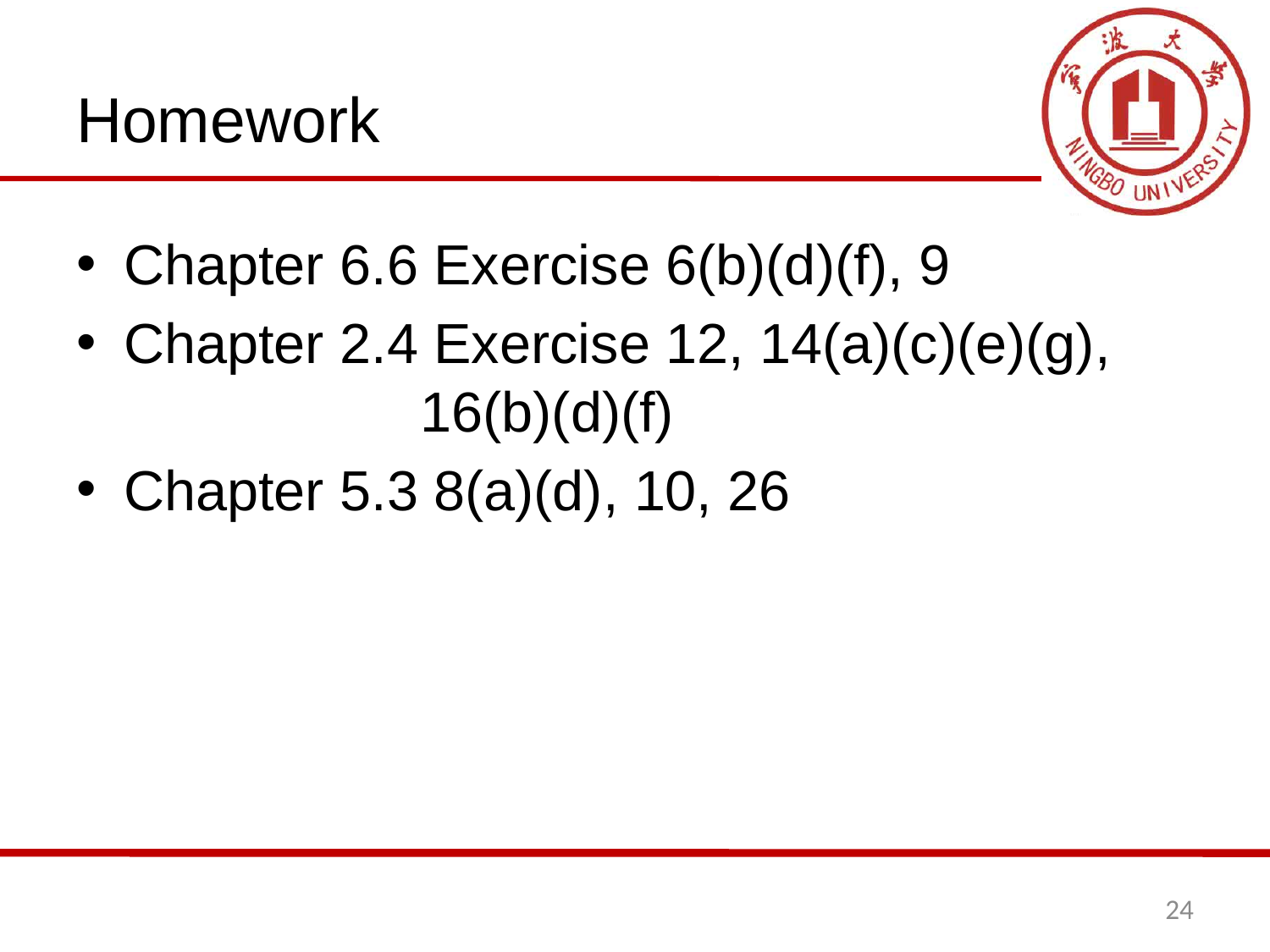

# Homework
Chapter 6.6 Exercise 6(b)(d)(f), 9
Chapter 2.4 Exercise 12, 14(a)(c)(e)(g),
                   16(b)(d)(f)
Chapter 5.3 8(a)(d), 10, 26
24